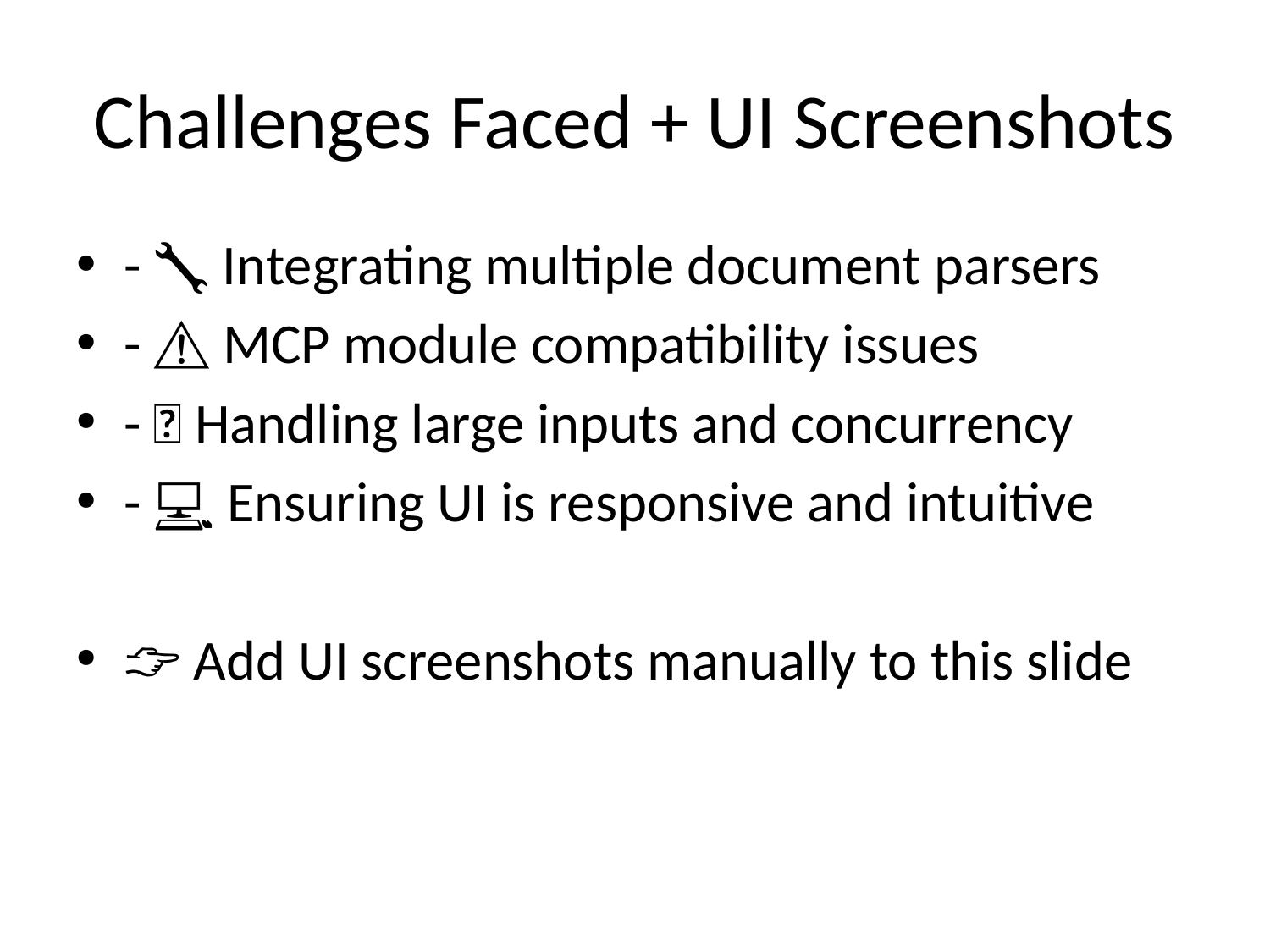

# Challenges Faced + UI Screenshots
- 🔧 Integrating multiple document parsers
- ⚠️ MCP module compatibility issues
- 🧪 Handling large inputs and concurrency
- 💻 Ensuring UI is responsive and intuitive

👉 Add UI screenshots manually to this slide